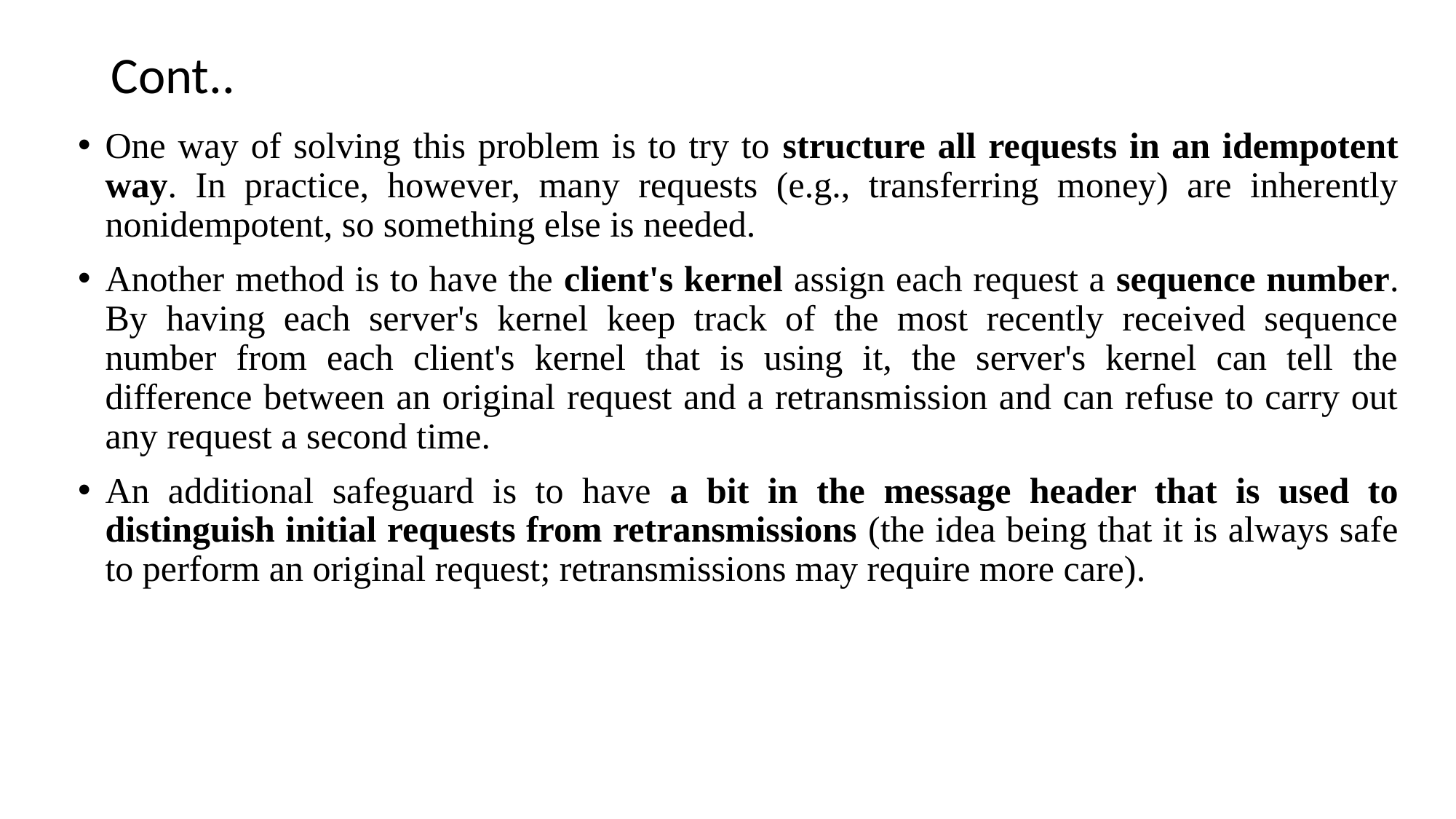

# Cont..
One way of solving this problem is to try to structure all requests in an idempotent way. In practice, however, many requests (e.g., transferring money) are inherently nonidempotent, so something else is needed.
Another method is to have the client's kernel assign each request a sequence number. By having each server's kernel keep track of the most recently received sequence number from each client's kernel that is using it, the server's kernel can tell the difference between an original request and a retransmission and can refuse to carry out any request a second time.
An additional safeguard is to have a bit in the message header that is used to distinguish initial requests from retransmissions (the idea being that it is always safe to perform an original request; retransmissions may require more care).